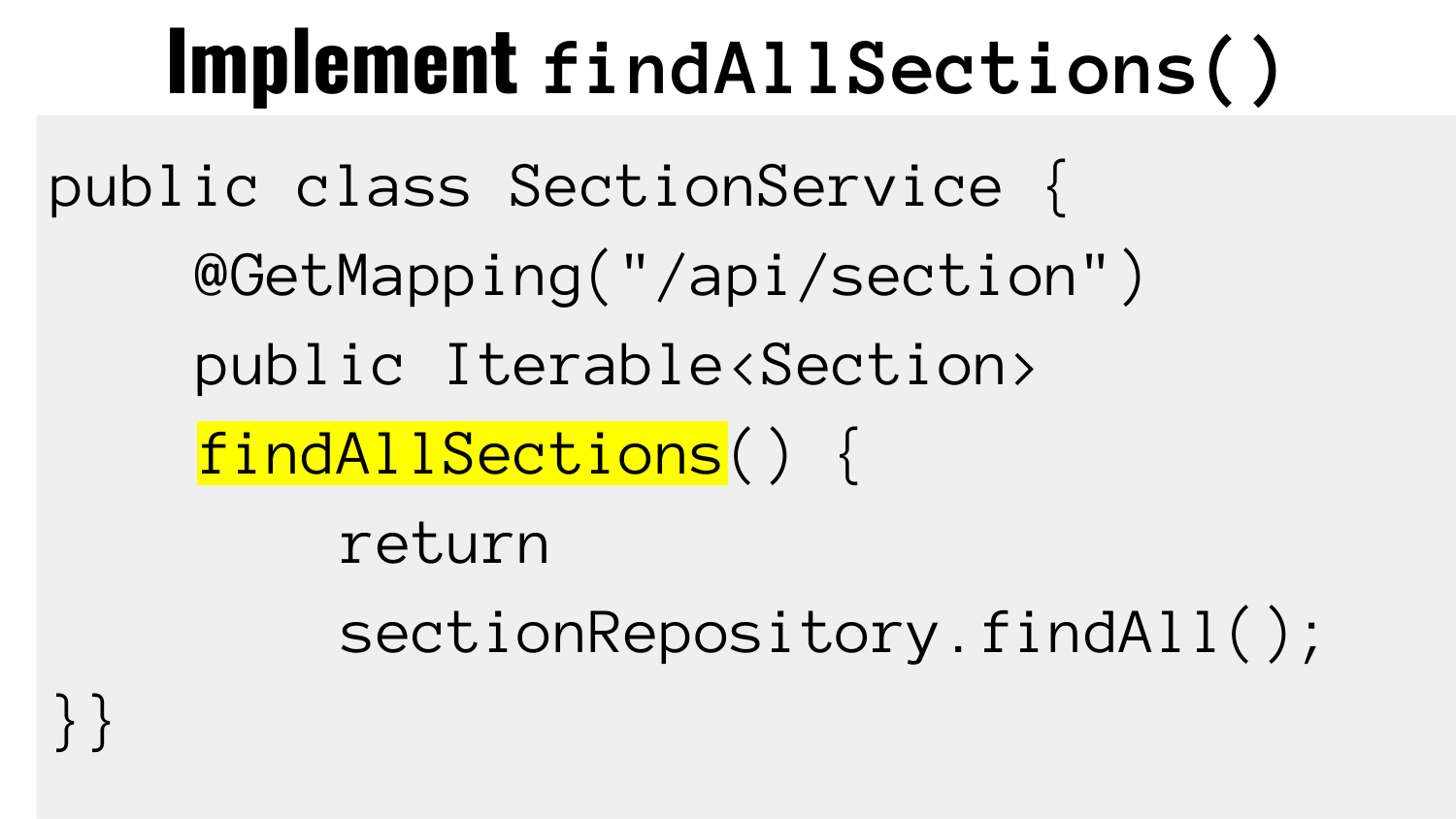

# Implement findAllSections()
public class SectionService {
	@GetMapping("/api/section")
	public Iterable<Section>
findAllSections() {
		return
sectionRepository.findAll();
}}